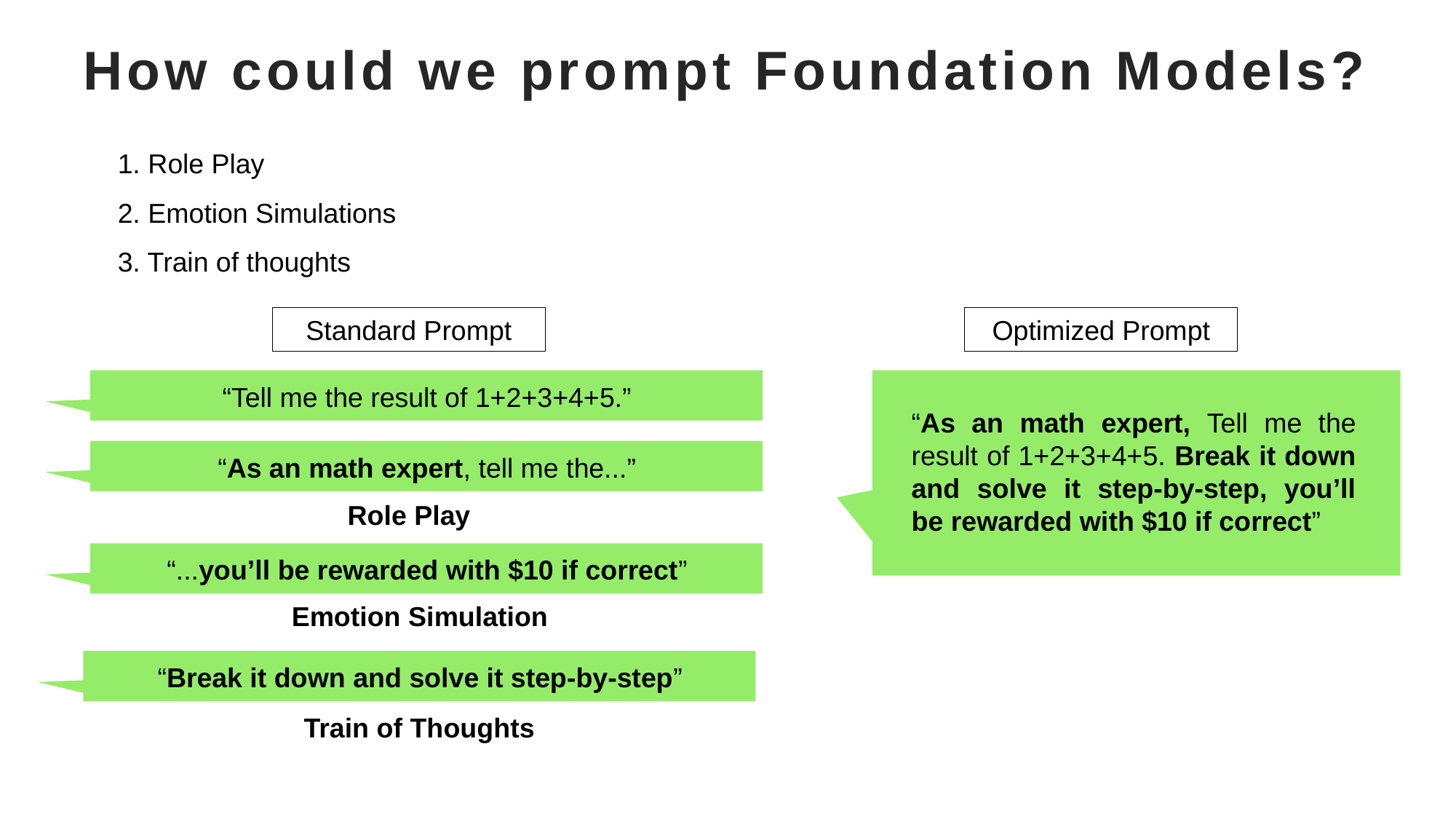

# How could we prompt Foundation Models?
1. Role Play
2. Emotion Simulations
3. Train of thoughts
Standard Prompt
Optimized Prompt

“Tell me the result of 1+2+3+4+5.”

“As an math expert, Tell me the result of 1+2+3+4+5. Break it down and solve it step-by-step, you’ll be rewarded with $10 if correct”

“As an math expert, tell me the...”
Role Play

“...you’ll be rewarded with $10 if correct”
Emotion Simulation

“Break it down and solve it step-by-step”
Train of Thoughts